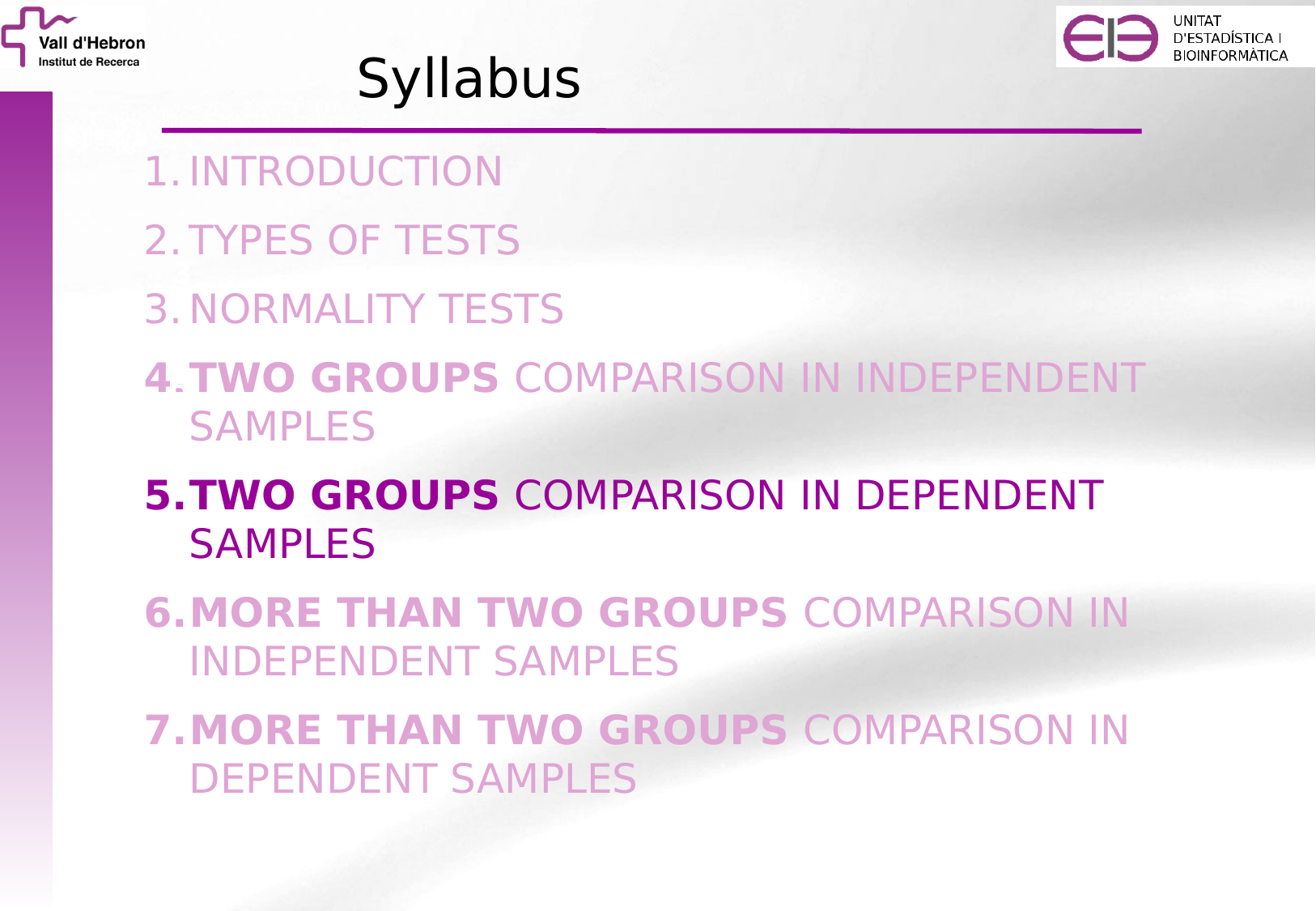

Syllabus
INTRODUCTION
TYPES OF TESTS
NORMALITY TESTS
TWO GROUPS COMPARISON IN INDEPENDENT SAMPLES
TWO GROUPS COMPARISON IN DEPENDENT SAMPLES
MORE THAN TWO GROUPS COMPARISON IN INDEPENDENT SAMPLES
MORE THAN TWO GROUPS COMPARISON IN DEPENDENT SAMPLES

3
5